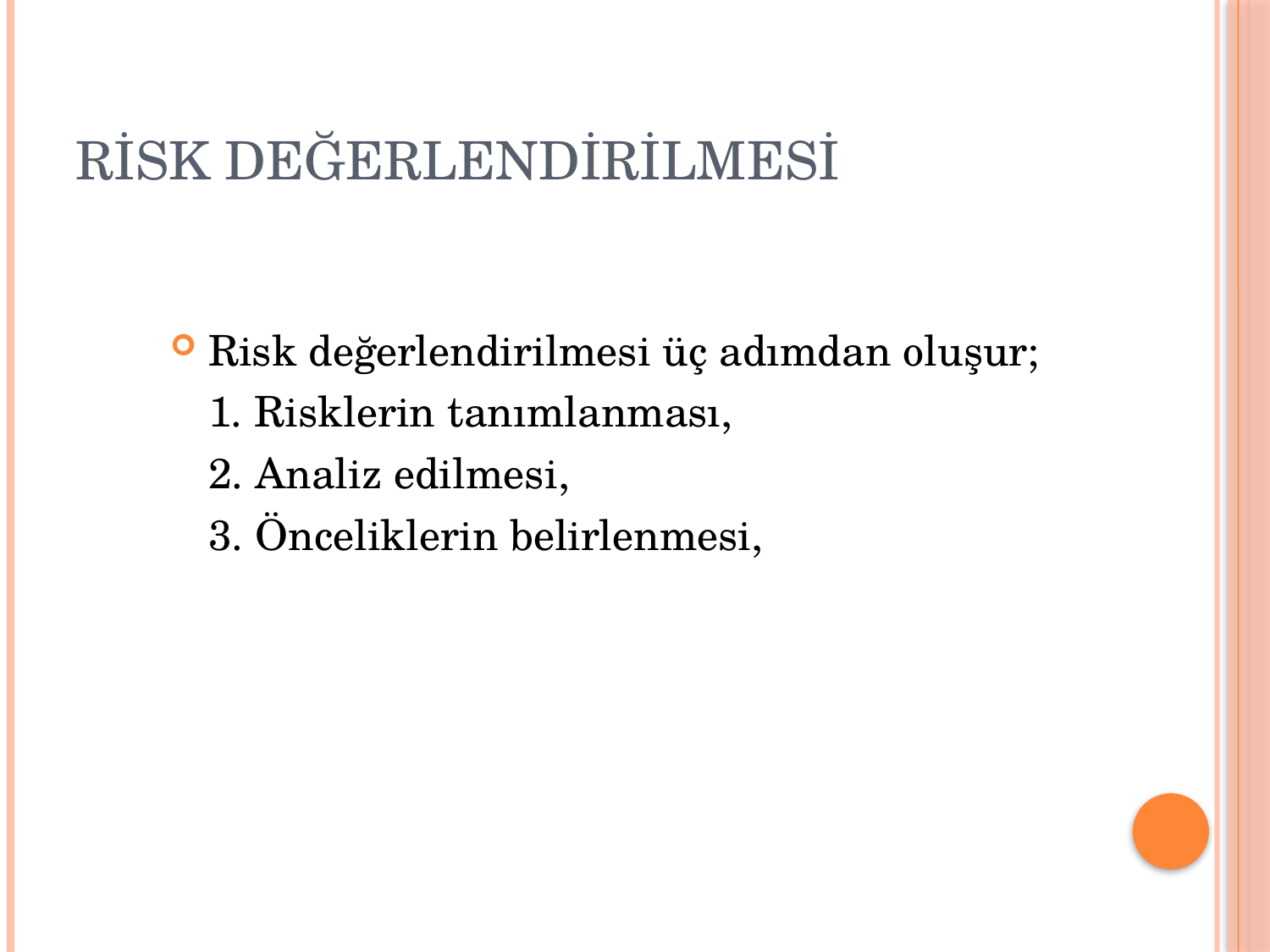

# Risk Değerlendirilmesi
Risk değerlendirilmesi üç adımdan oluşur;
	1. Risklerin tanımlanması,
	2. Analiz edilmesi,
	3. Önceliklerin belirlenmesi,